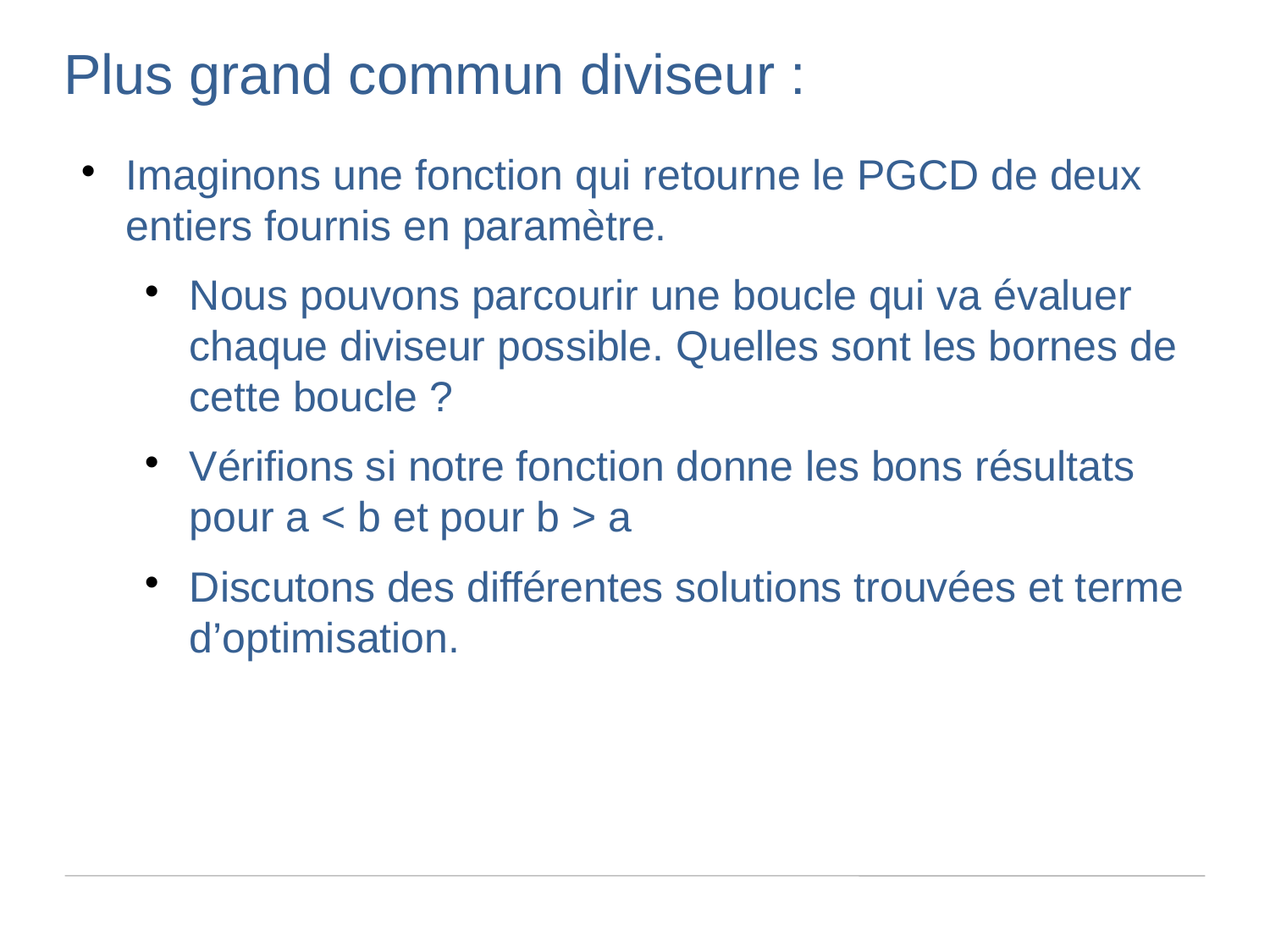

Plus grand commun diviseur :
Imaginons une fonction qui retourne le PGCD de deux entiers fournis en paramètre.
Nous pouvons parcourir une boucle qui va évaluer chaque diviseur possible. Quelles sont les bornes de cette boucle ?
Vérifions si notre fonction donne les bons résultats pour a < b et pour b > a
Discutons des différentes solutions trouvées et terme d’optimisation.